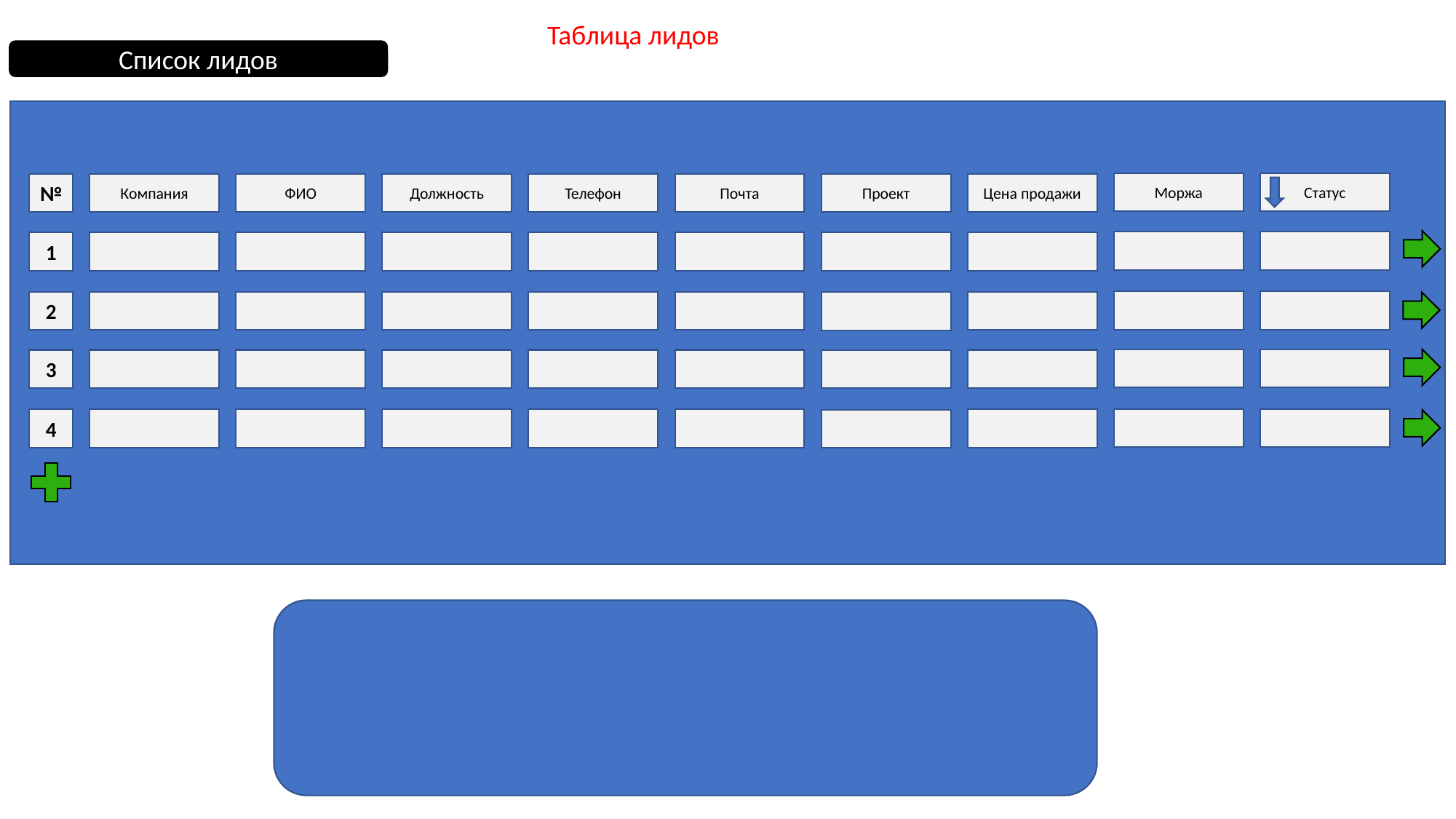

Таблица лидов
Список лидов

Моржа
Статус
Компания
ФИО
Должность
Телефон
Почта
Цена продажи
№
Проект

1

2

3

4